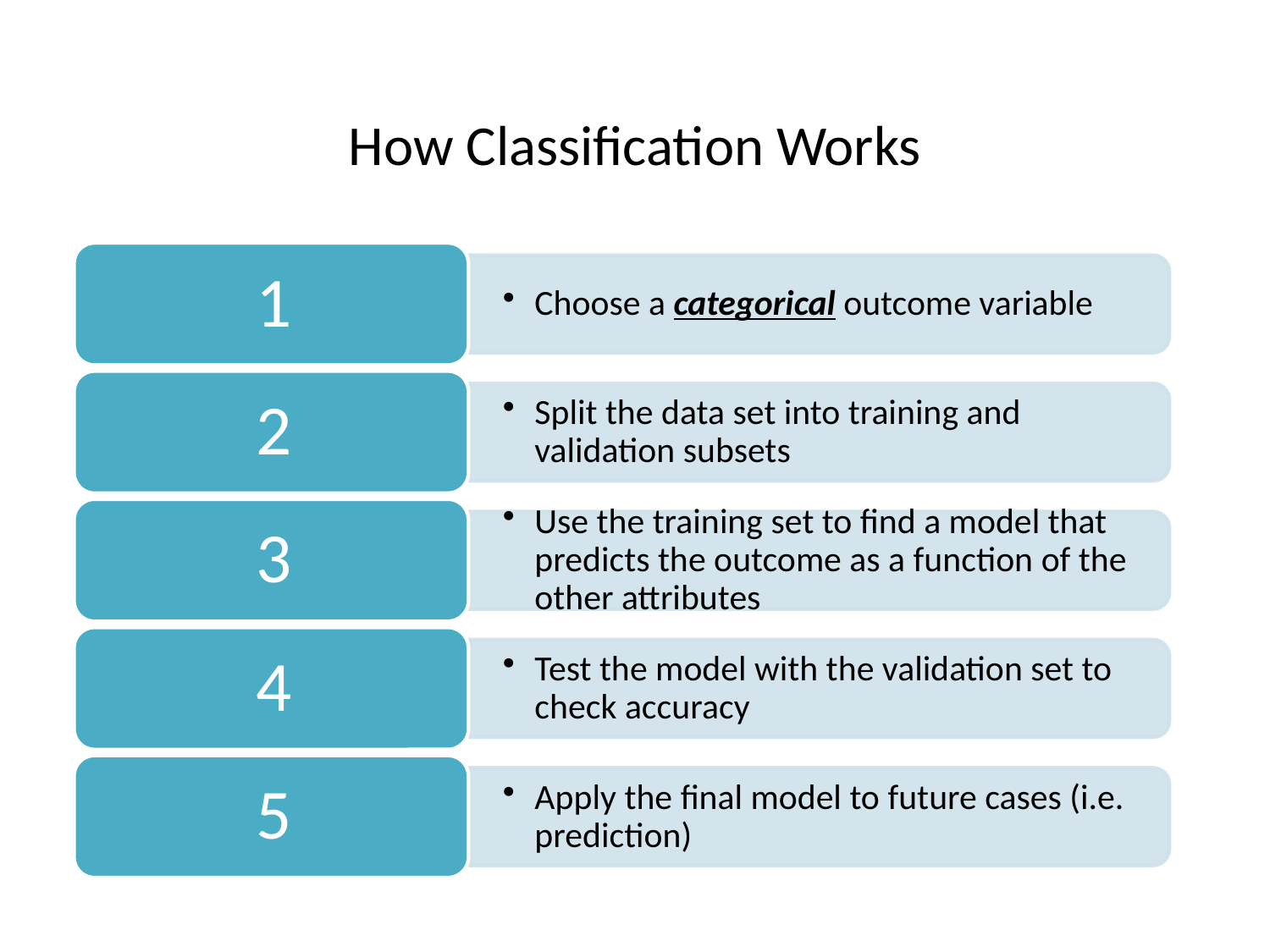

# How Classification Works
Choose a categorical outcome variable
1
Split the data set into training and validation subsets
2
Use the training set to find a model that predicts the outcome as a function of the other attributes
3
Test the model with the validation set to check accuracy
4
Apply the final model to future cases (i.e. prediction)
5